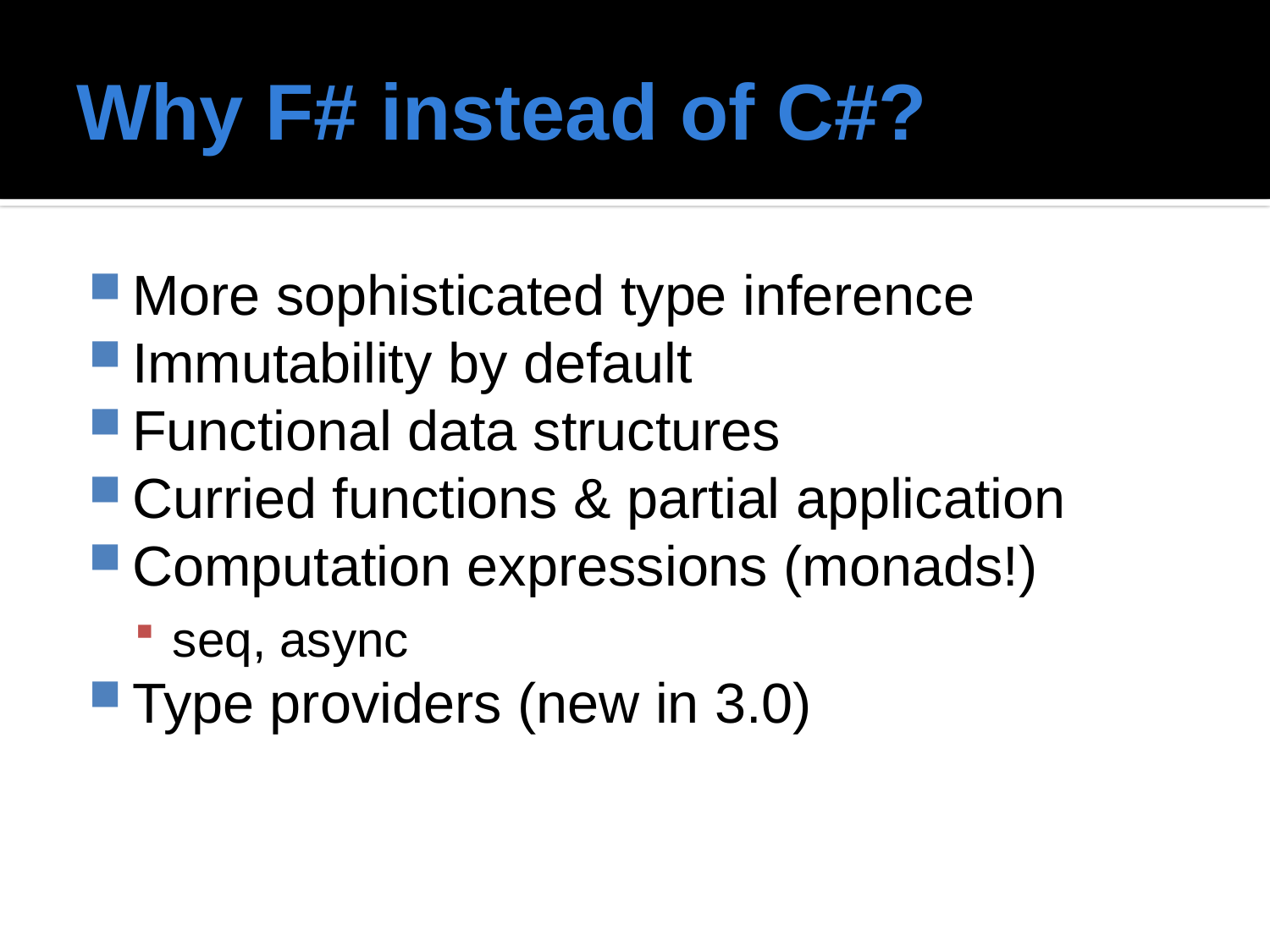

# Why F# instead of C#?
More sophisticated type inference
Immutability by default
Functional data structures
Curried functions & partial application
Computation expressions (monads!)
seq, async
Type providers (new in 3.0)